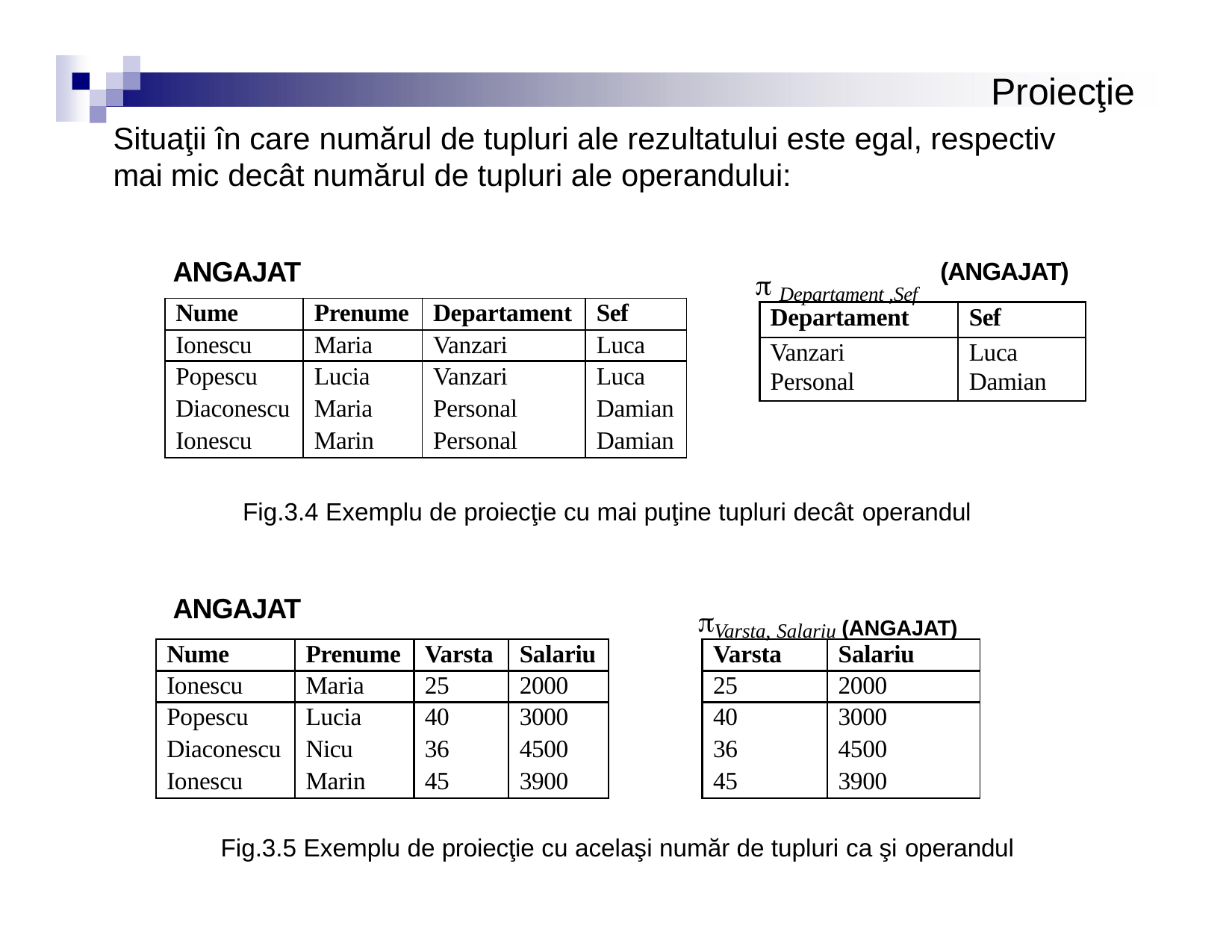

# Proiecţie
Situaţii în care numărul de tupluri ale rezultatului este egal, respectiv mai mic decât numărul de tupluri ale operandului:
π Departament ,Sef
ANGAJAT
(ANGAJAT)
| Nume | Prenume | Departament | Sef |
| --- | --- | --- | --- |
| Ionescu | Maria | Vanzari | Luca |
| Popescu | Lucia | Vanzari | Luca |
| Diaconescu | Maria | Personal | Damian |
| Ionescu | Marin | Personal | Damian |
| Departament | Sef |
| --- | --- |
| Vanzari Personal | Luca Damian |
Fig.3.4 Exemplu de proiecţie cu mai puţine tupluri decât operandul
πVarsta, Salariu (ANGAJAT)
ANGAJAT
| Nume | Prenume | Varsta | Salariu |
| --- | --- | --- | --- |
| Ionescu | Maria | 25 | 2000 |
| Popescu | Lucia | 40 | 3000 |
| Diaconescu | Nicu | 36 | 4500 |
| Ionescu | Marin | 45 | 3900 |
| Varsta | Salariu |
| --- | --- |
| 25 | 2000 |
| 40 | 3000 |
| 36 | 4500 |
| 45 | 3900 |
Fig.3.5 Exemplu de proiecţie cu acelaşi număr de tupluri ca şi operandul